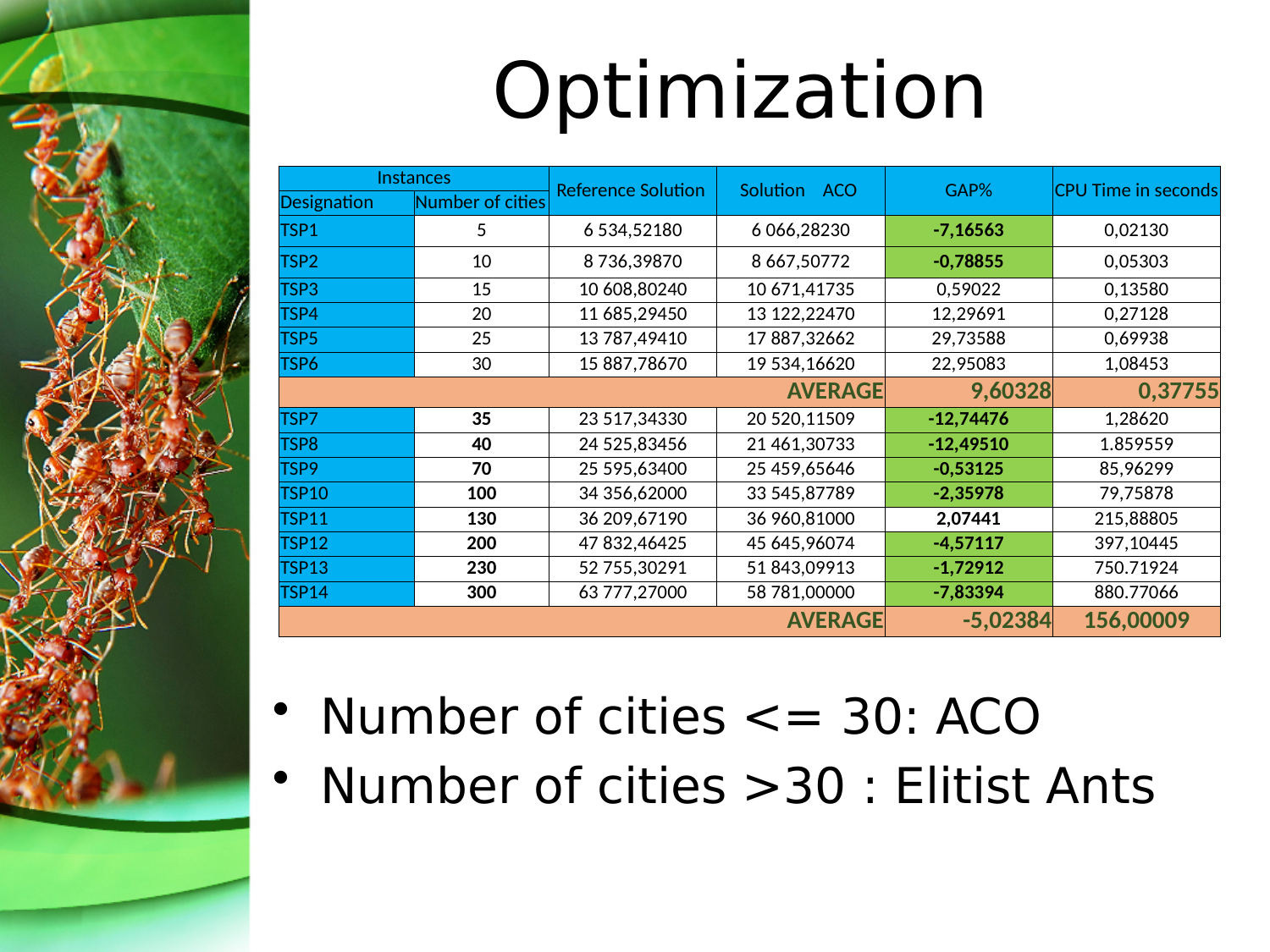

# Optimization
| Instances |  | Reference Solution | Solution ACO | GAP% | CPU Time in seconds |
| --- | --- | --- | --- | --- | --- |
| Designation | Number of cities |  |  |  |  |
| TSP1 | 5 | 6 534,52180 | 6 066,28230 | -7,16563 | 0,02130 |
| TSP2 | 10 | 8 736,39870 | 8 667,50772 | -0,78855 | 0,05303 |
| TSP3 | 15 | 10 608,80240 | 10 671,41735 | 0,59022 | 0,13580 |
| TSP4 | 20 | 11 685,29450 | 13 122,22470 | 12,29691 | 0,27128 |
| TSP5 | 25 | 13 787,49410 | 17 887,32662 | 29,73588 | 0,69938 |
| TSP6 | 30 | 15 887,78670 | 19 534,16620 | 22,95083 | 1,08453 |
| AVERAGE |  |  |  | 9,60328 | 0,37755 |
| TSP7 | 35 | 23 517,34330 | 20 520,11509 | -12,74476 | 1,28620 |
| TSP8 | 40 | 24 525,83456 | 21 461,30733 | -12,49510 | 1.859559 |
| TSP9 | 70 | 25 595,63400 | 25 459,65646 | -0,53125 | 85,96299 |
| TSP10 | 100 | 34 356,62000 | 33 545,87789 | -2,35978 | 79,75878 |
| TSP11 | 130 | 36 209,67190 | 36 960,81000 | 2,07441 | 215,88805 |
| TSP12 | 200 | 47 832,46425 | 45 645,96074 | -4,57117 | 397,10445 |
| TSP13 | 230 | 52 755,30291 | 51 843,09913 | -1,72912 | 750.71924 |
| TSP14 | 300 | 63 777,27000 | 58 781,00000 | -7,83394 | 880.77066 |
| AVERAGE |  |  |  | -5,02384 | 156,00009 |
Number of cities <= 30: ACO
Number of cities >30 : Elitist Ants